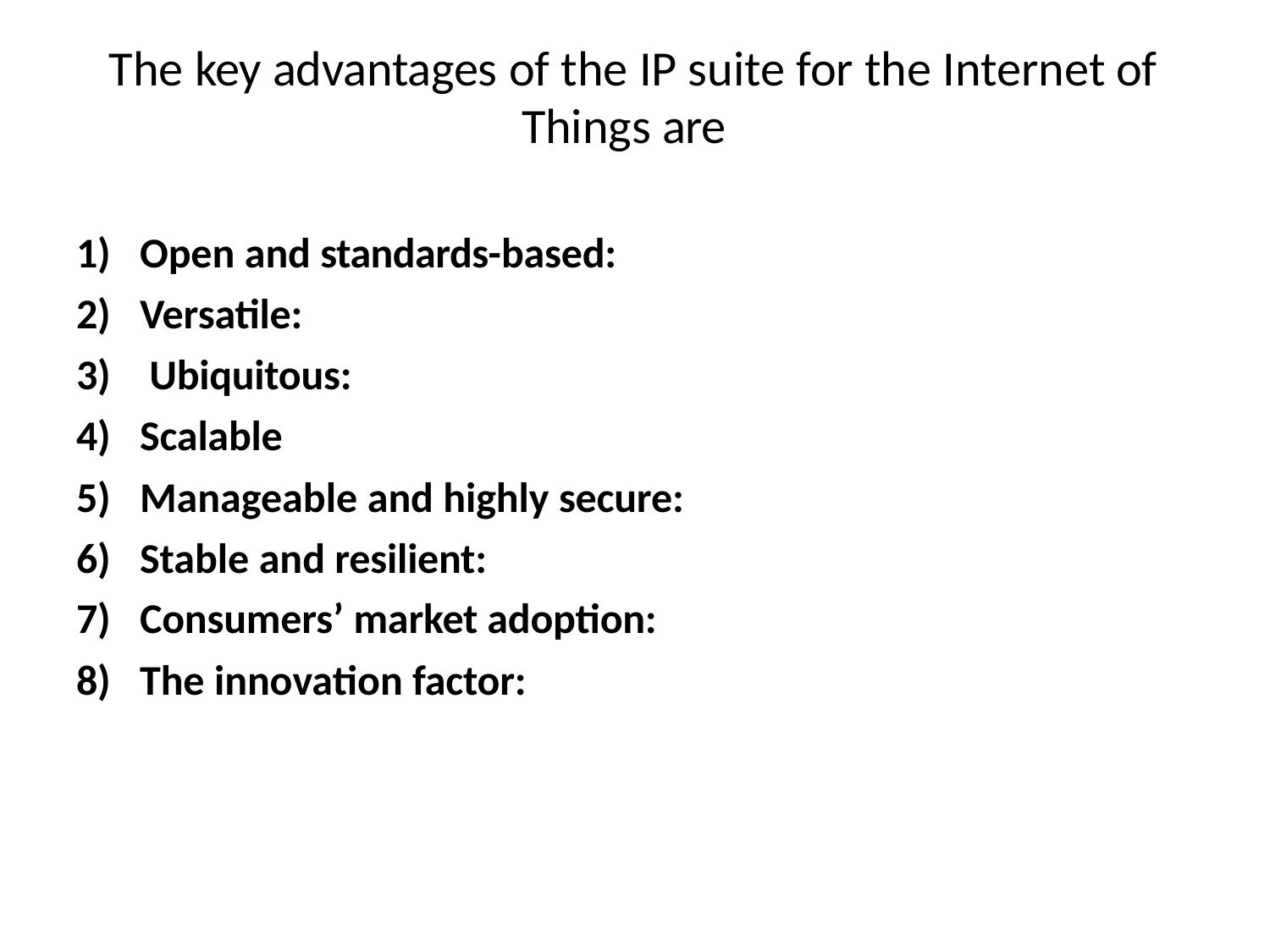

# The key advantages of the IP suite for the Internet of Things are
Open and standards-based:
Versatile:
Ubiquitous:
Scalable
Manageable and highly secure:
Stable and resilient:
Consumers’ market adoption:
The innovation factor: